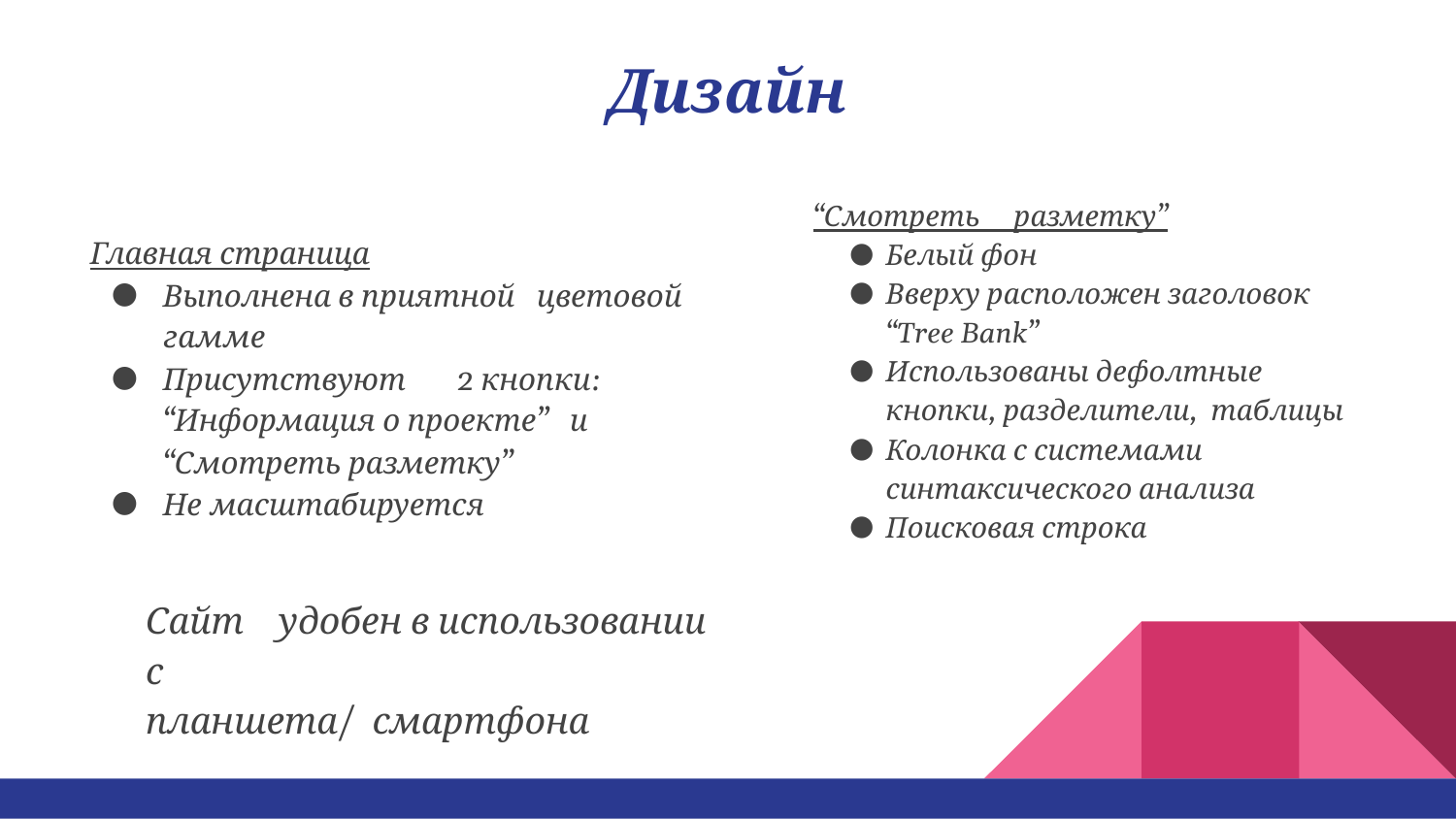

# Дизайн
“Смотреть     разметку”
Белый фон
Вверху расположен заголовок “Tree Bank”
Использованы дефолтные   кнопки, разделители,  таблицы
Колонка с системами синтаксического анализа
Поисковая строка
Главная страница
Выполнена в приятной   цветовой   гамме
Присутствуют       2 кнопки: “Информация о проекте”   и “Смотреть разметку”
Не масштабируется

Сайт    удобен в использовании с
планшета/  смартфона